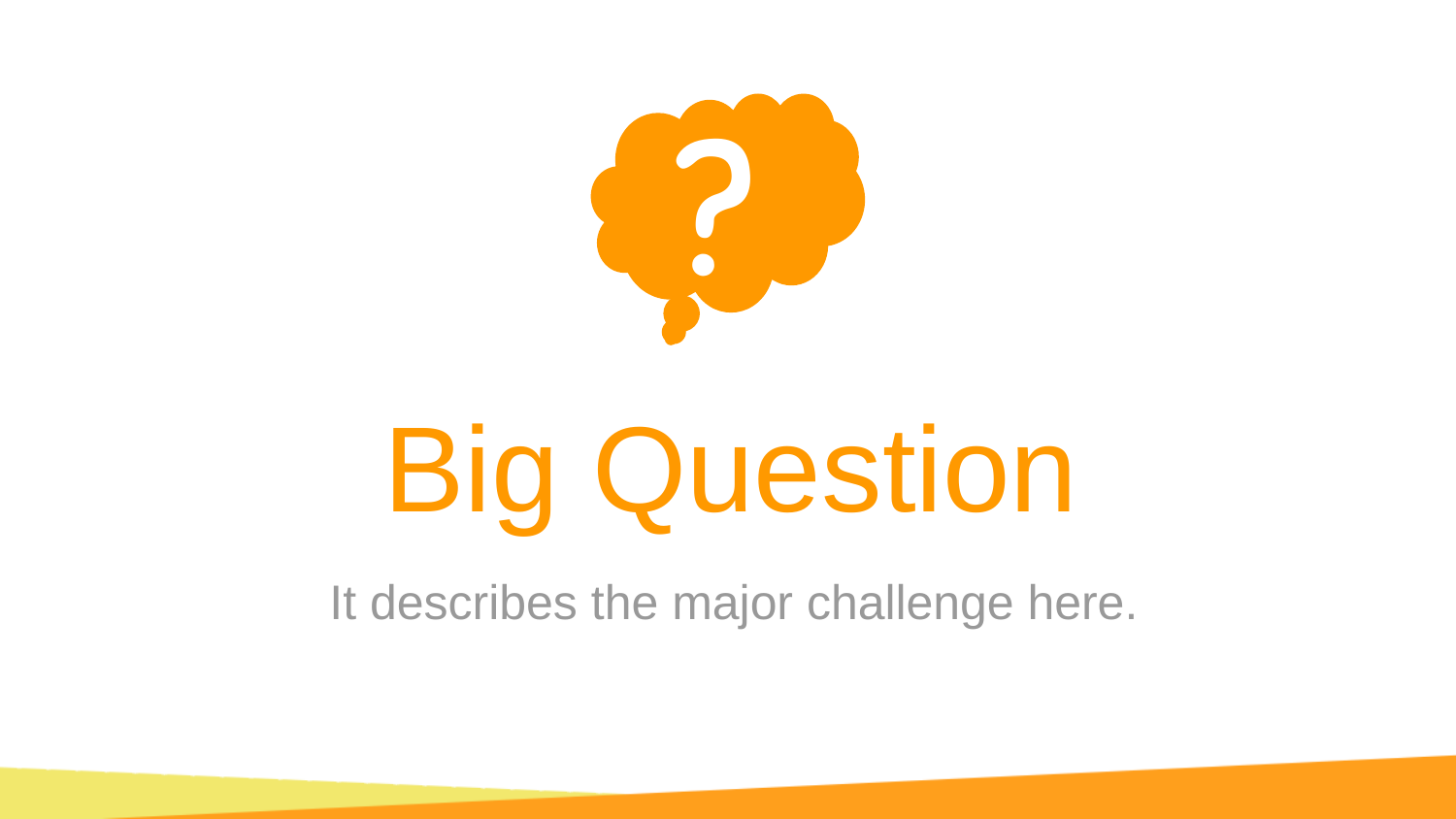

?
Big Question
It describes the major challenge here.